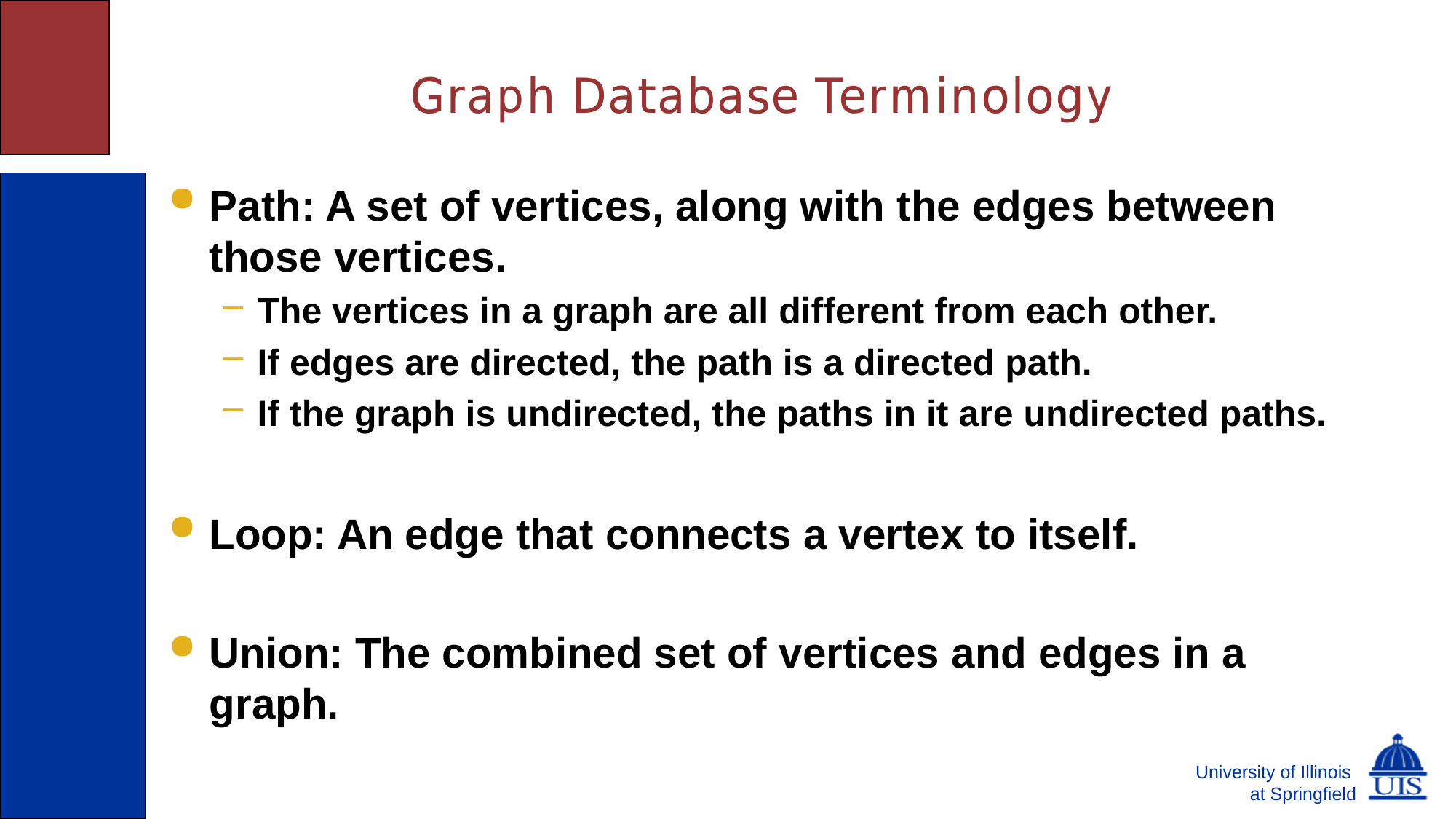

# Graph Database Terminology
Path: A set of vertices, along with the edges between those vertices.
The vertices in a graph are all different from each other.
If edges are directed, the path is a directed path.
If the graph is undirected, the paths in it are undirected paths.

Loop: An edge that connects a vertex to itself.

Union: The combined set of vertices and edges in a graph.